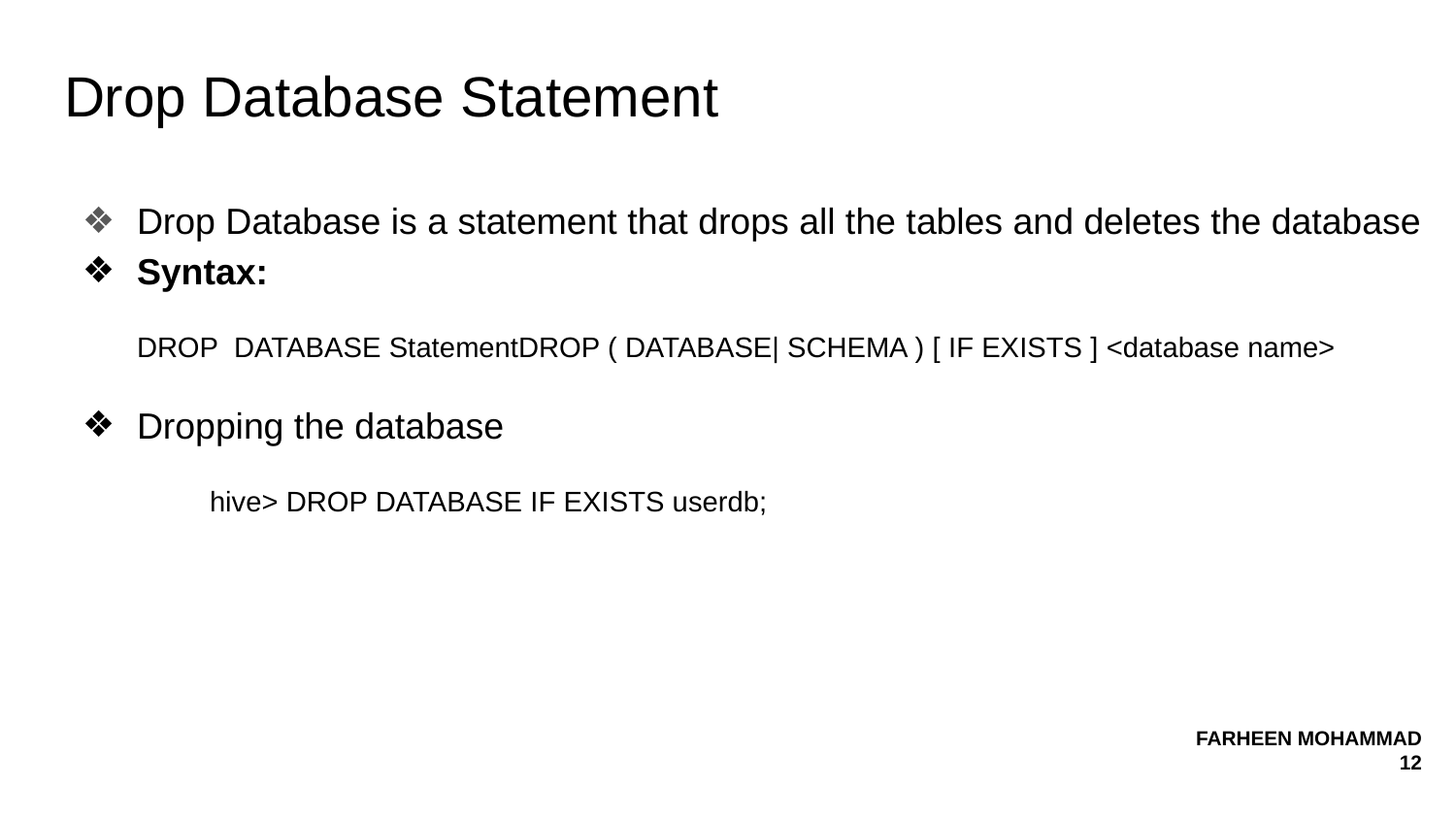

# Drop Database Statement
Drop Database is a statement that drops all the tables and deletes the database
Syntax:
DROP  DATABASE StatementDROP ( DATABASE| SCHEMA ) [ IF EXISTS ] <database name>
Dropping the database
hive> DROP DATABASE IF EXISTS userdb;

FARHEEN MOHAMMAD
 12